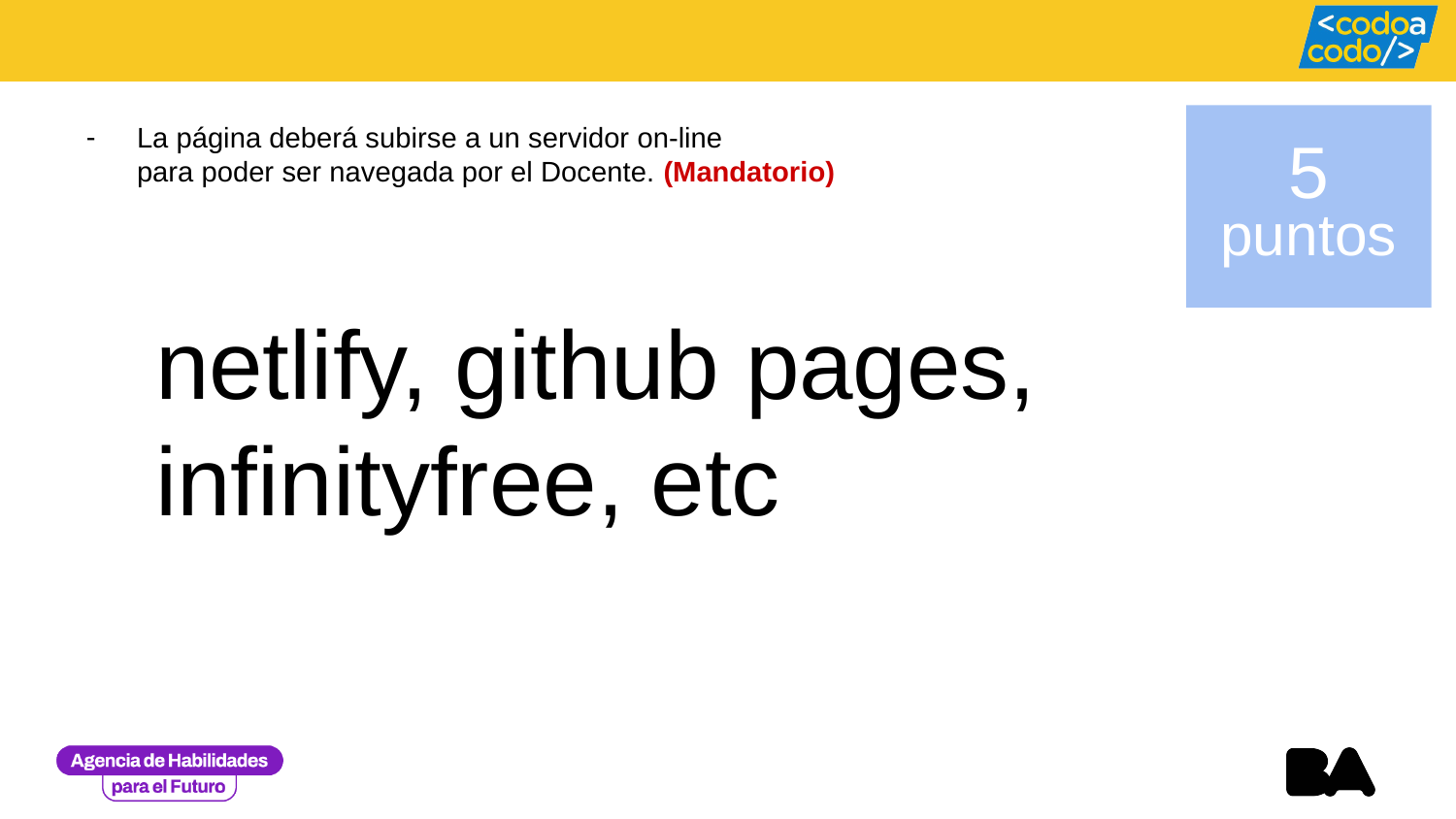

La página deberá subirse a un servidor on-line
para poder ser navegada por el Docente. (Mandatorio)
5
puntos
netlify, github pages, infinityfree, etc